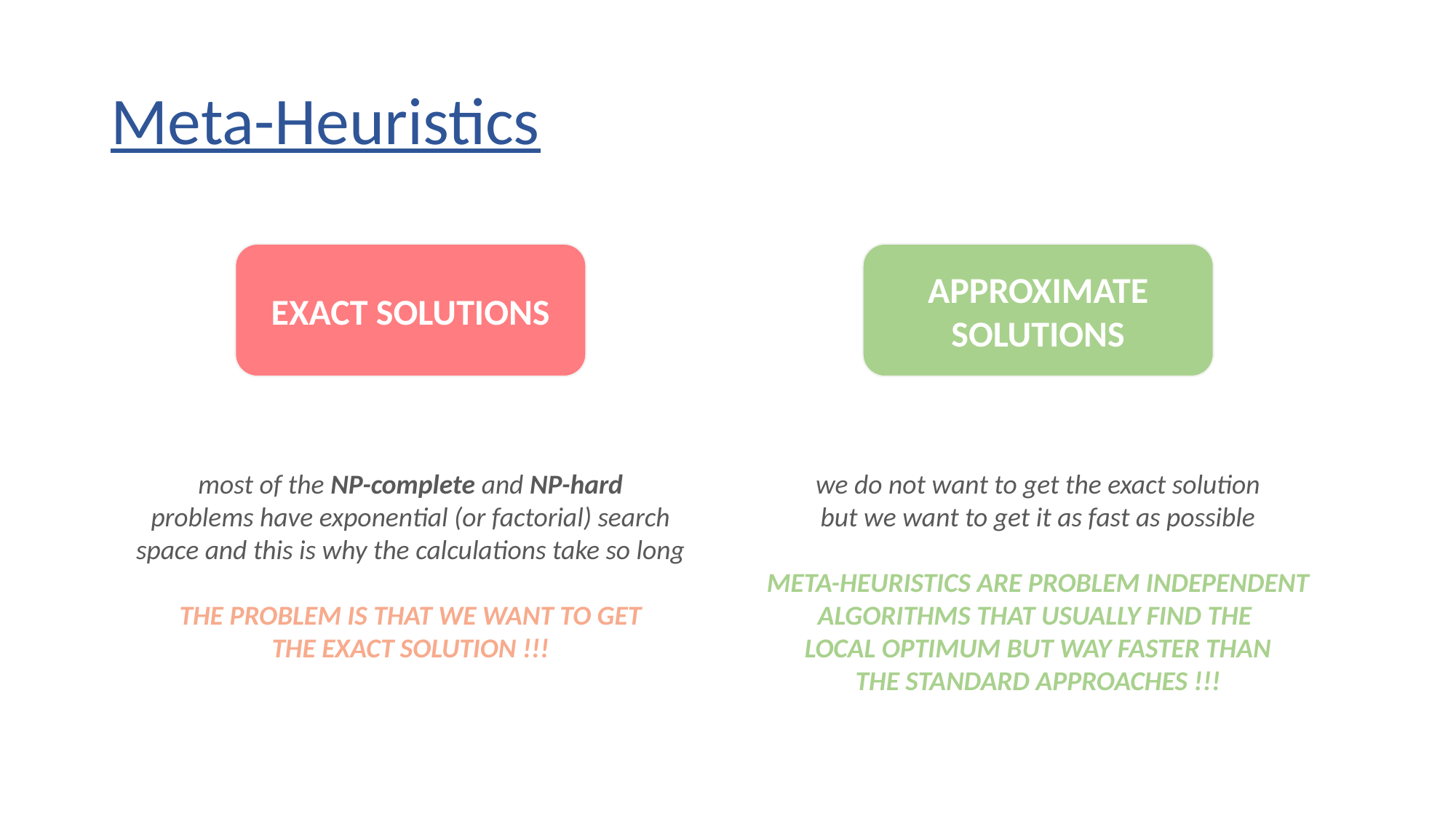

# Meta-Heuristics

EXACT SOLUTIONS
APPROXIMATE SOLUTIONS
most of the NP-complete and NP-hard
problems have exponential (or factorial) search
space and this is why the calculations take so long

THE PROBLEM IS THAT WE WANT TO GET
THE EXACT SOLUTION !!!
we do not want to get the exact solution
but we want to get it as fast as possible

META-HEURISTICS ARE PROBLEM INDEPENDENT
ALGORITHMS THAT USUALLY FIND THE
LOCAL OPTIMUM BUT WAY FASTER THAN
THE STANDARD APPROACHES !!!